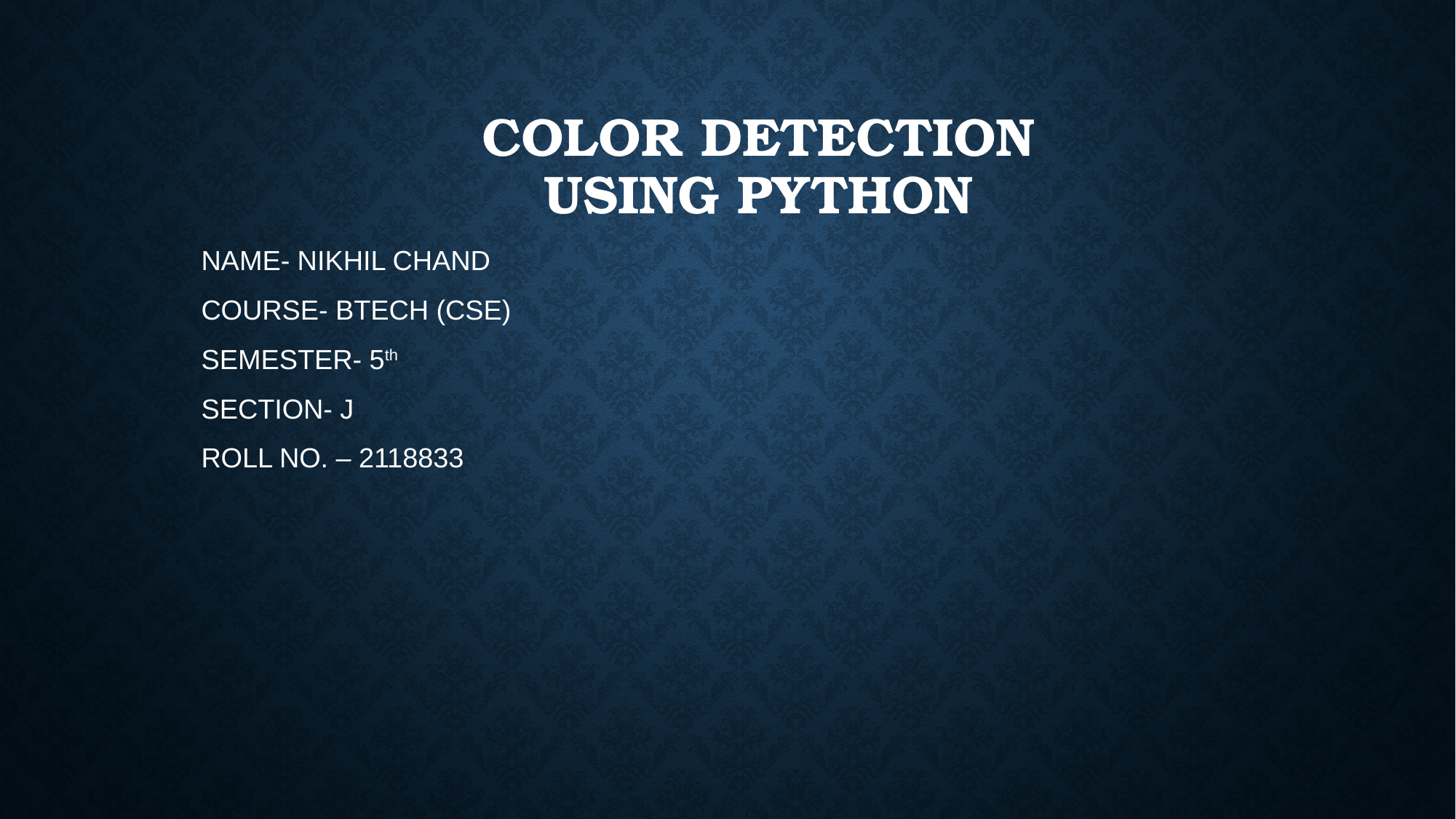

# Color detection using python
NAME- NIKHIL CHAND
COURSE- BTECH (CSE)
SEMESTER- 5th
SECTION- J
ROLL NO. – 2118833